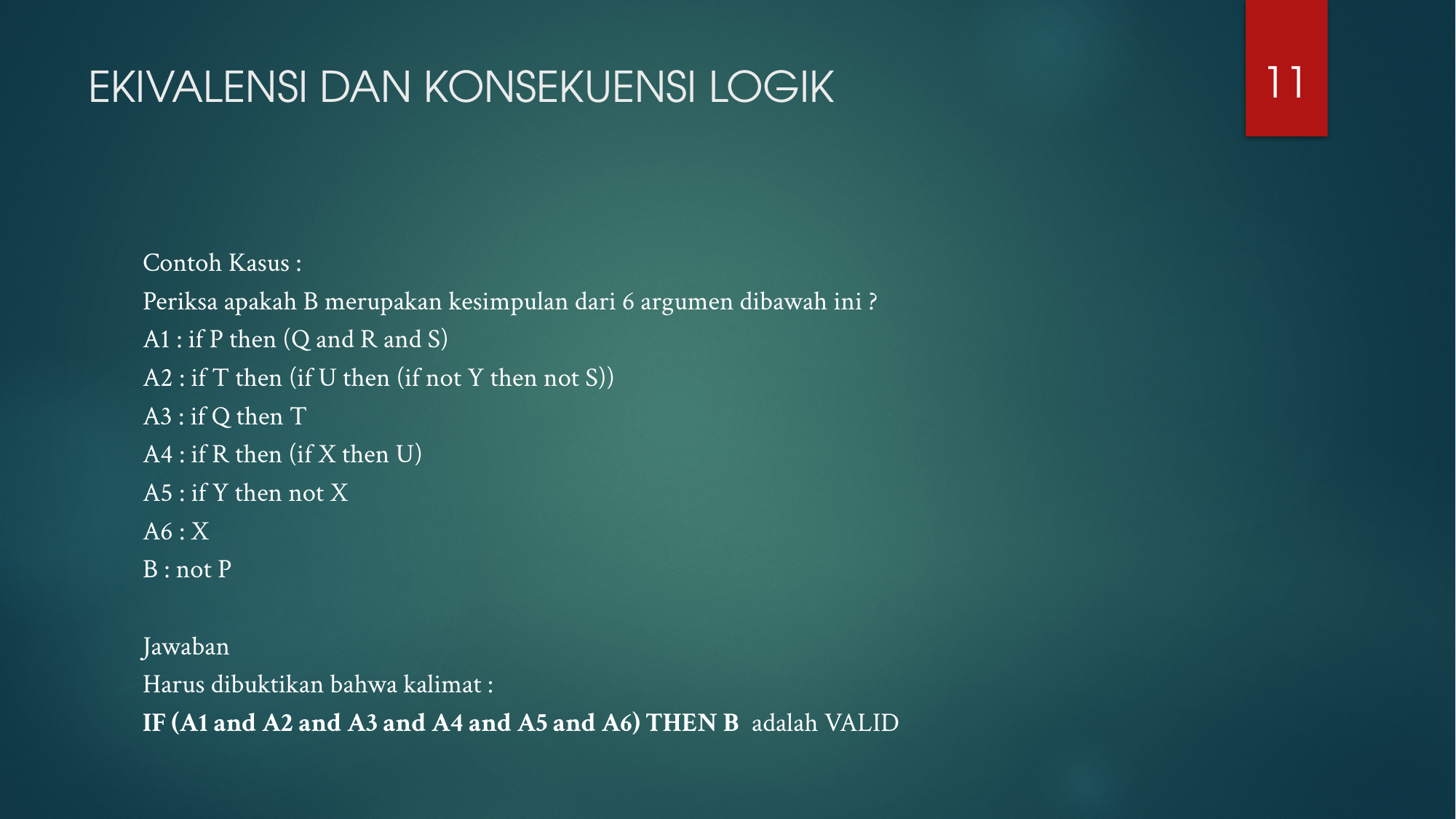

11
# EKIVALENSI DAN KONSEKUENSI LOGIK
Contoh Kasus :
Periksa apakah B merupakan kesimpulan dari 6 argumen dibawah ini ?
A1 : if P then (Q and R and S)
A2 : if T then (if U then (if not Y then not S))
A3 : if Q then T
A4 : if R then (if X then U)
A5 : if Y then not X
A6 : X
B : not P

Jawaban
Harus dibuktikan bahwa kalimat :
IF (A1 and A2 and A3 and A4 and A5 and A6) THEN B  adalah VALID